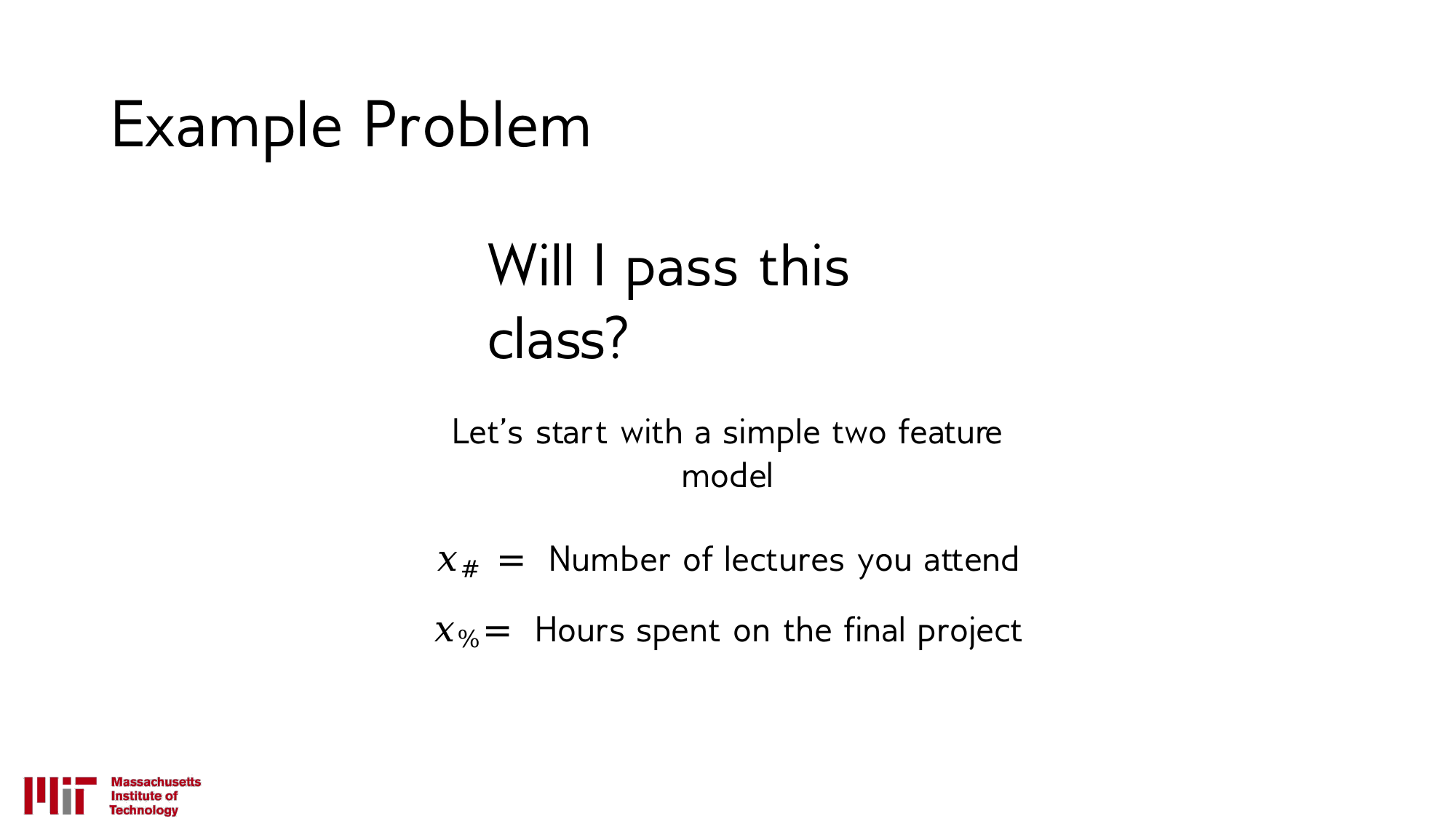

# Example Problem
Will I pass this class?
Let’s start with a simple two feature model

𝑥#  =  Number of lectures you attend

𝑥%  =  Hours spent on the final project